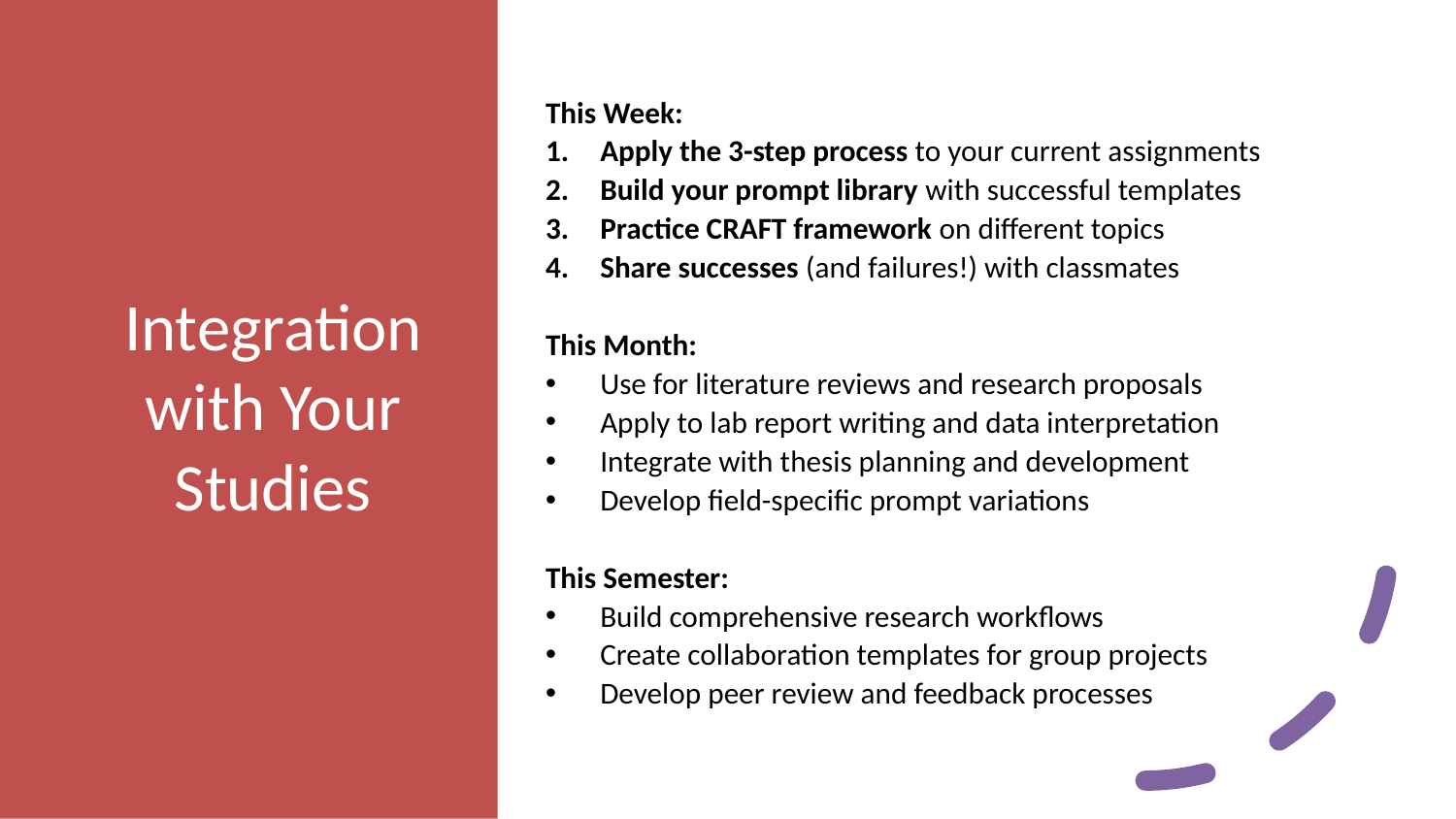

# Integration with Your Studies
This Week:
Apply the 3-step process to your current assignments
Build your prompt library with successful templates
Practice CRAFT framework on different topics
Share successes (and failures!) with classmates

This Month:
Use for literature reviews and research proposals
Apply to lab report writing and data interpretation
Integrate with thesis planning and development
Develop field-specific prompt variations

This Semester:
Build comprehensive research workflows
Create collaboration templates for group projects
Develop peer review and feedback processes